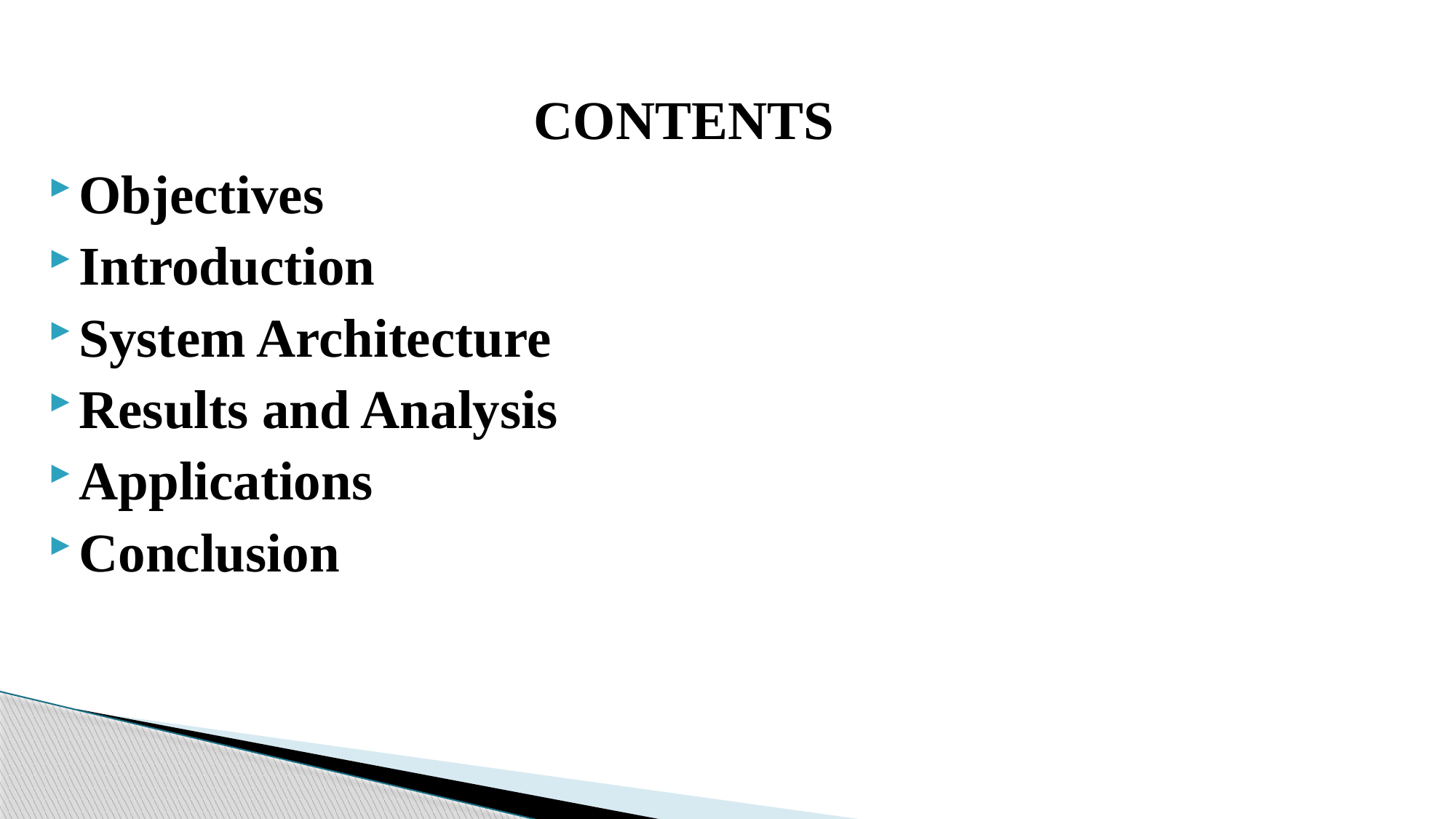

# CONTENTS
Objectives
Introduction
System Architecture
Results and Analysis
Applications
Conclusion